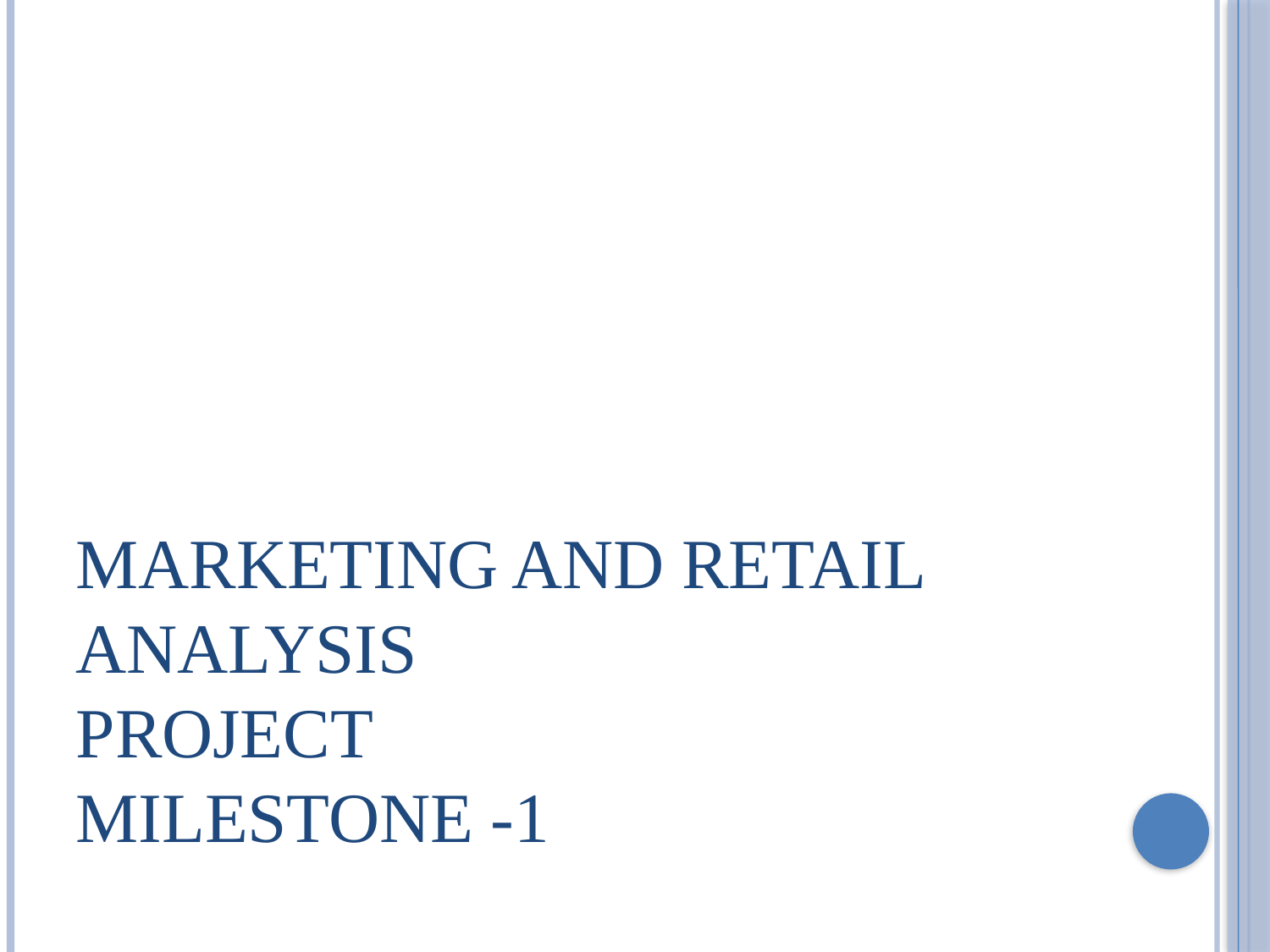

# MARKETING AND RETAIL ANALYSIS PROJECT MILESTONE -1